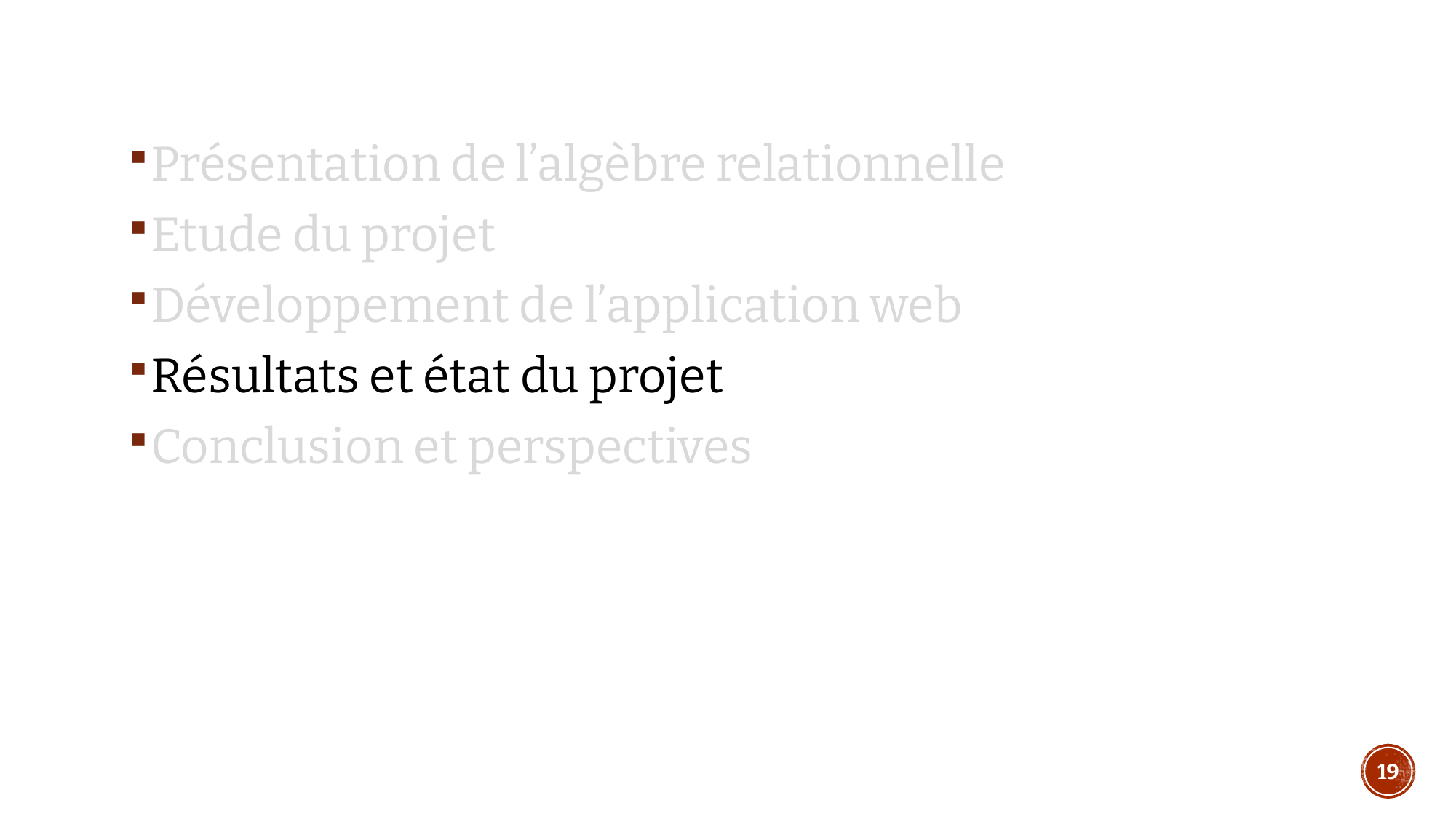

Présentation de l’algèbre relationnelle
Etude du projet
Développement de l’application web
Résultats et état du projet
Conclusion et perspectives
19